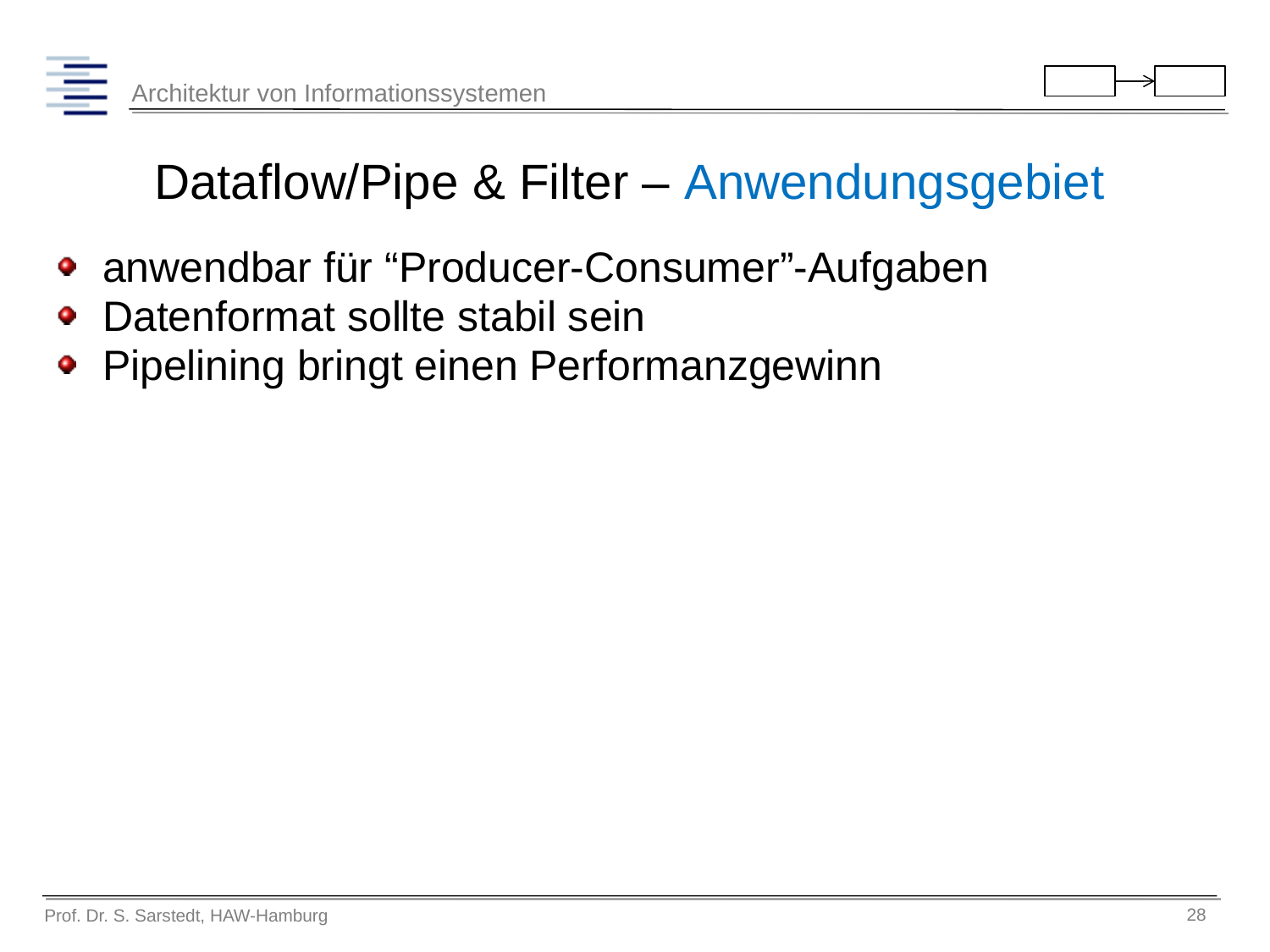

# Dataflow/Pipe & Filter – Anwendungsgebiet
anwendbar für “Producer-Consumer”-Aufgaben
Datenformat sollte stabil sein
Pipelining bringt einen Performanzgewinn